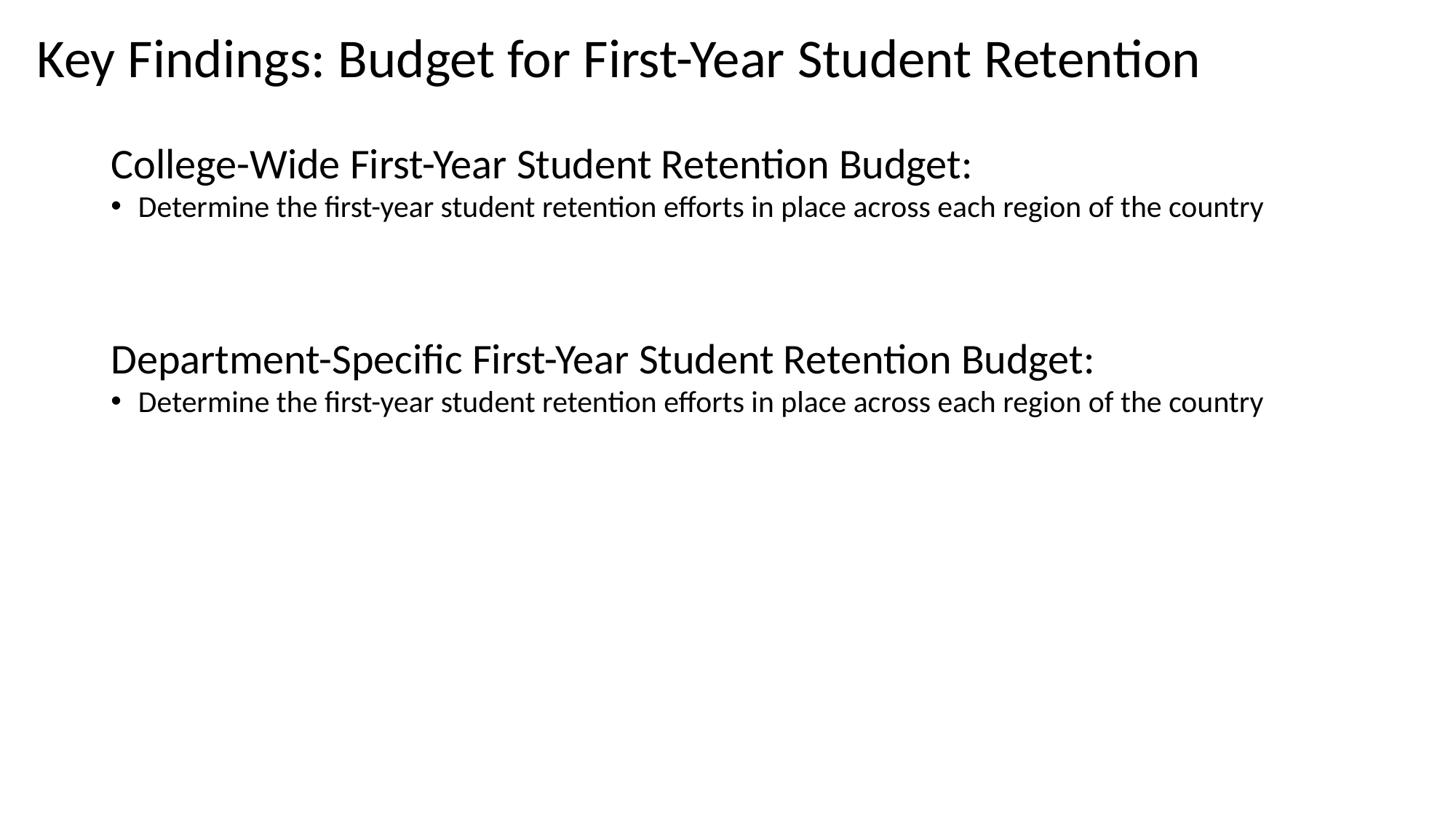

# Key Findings: Budget for First-Year Student Retention
College-Wide First-Year Student Retention Budget:
Determine the first-year student retention efforts in place across each region of the country
Department-Specific First-Year Student Retention Budget:
Determine the first-year student retention efforts in place across each region of the country